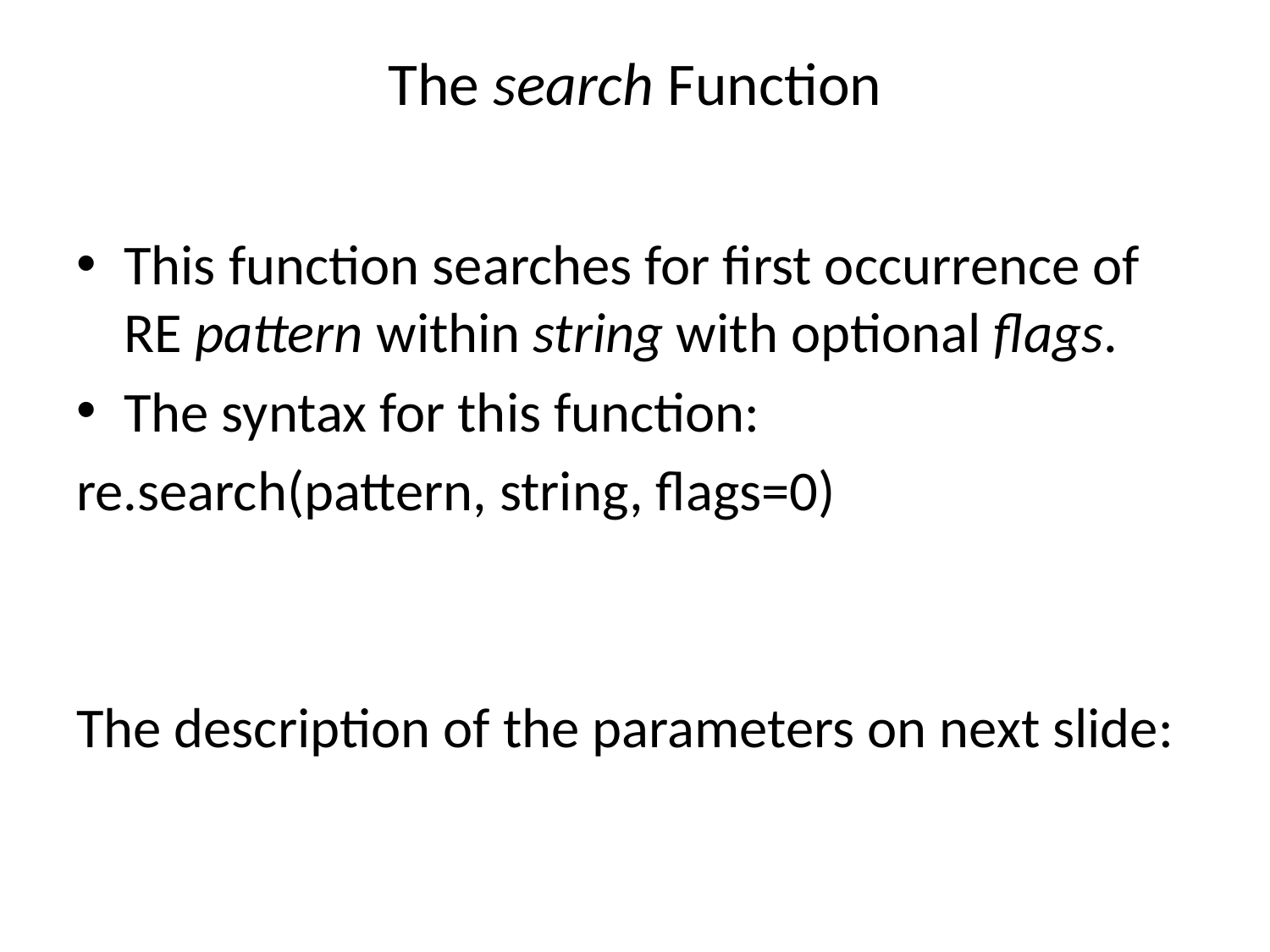

# The search Function
This function searches for first occurrence of RE pattern within string with optional flags.
The syntax for this function:
re.search(pattern, string, flags=0)

The description of the parameters on next slide: